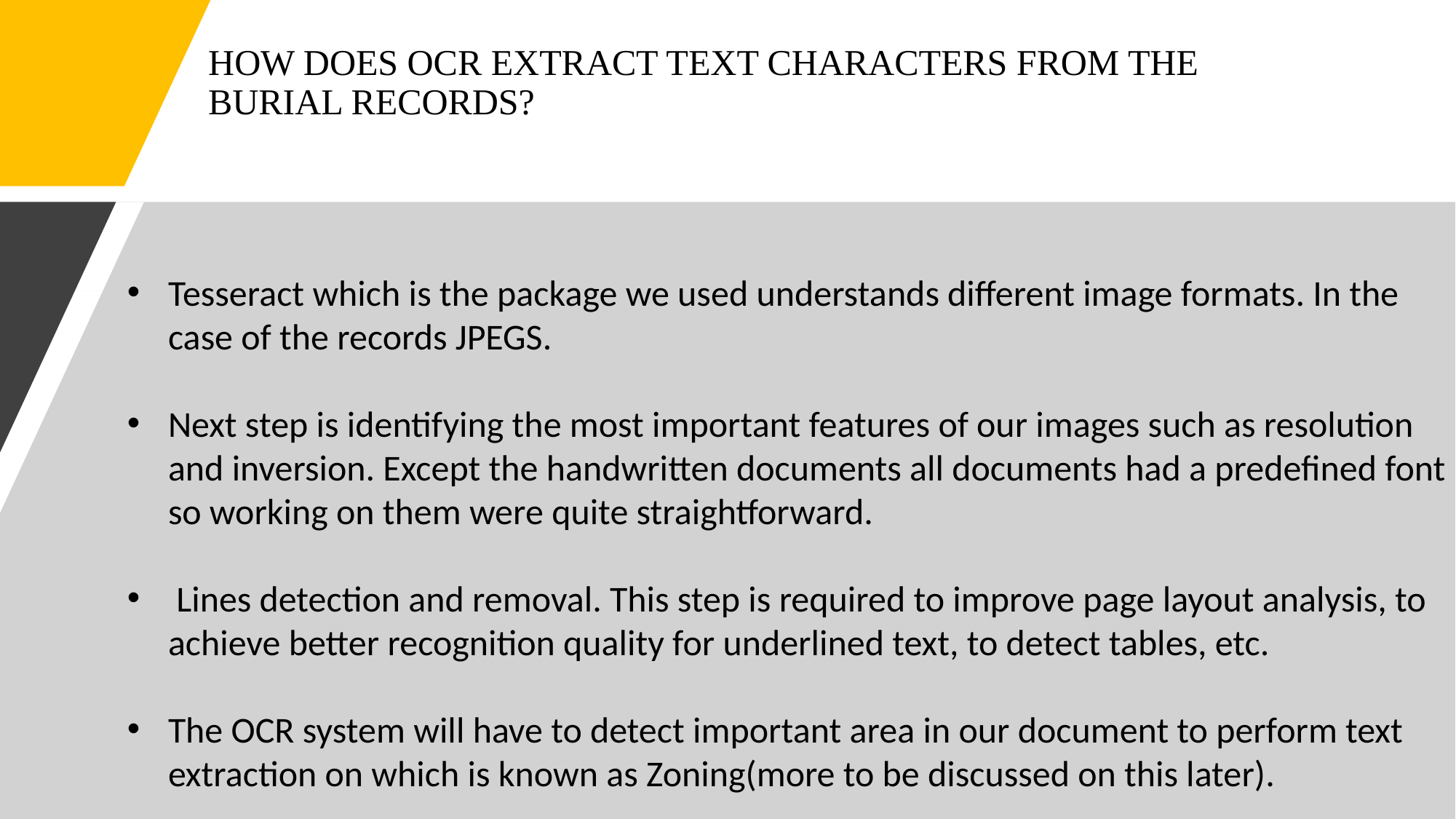

# HOW DOES OCR EXTRACT TEXT CHARACTERS FROM THE BURIAL RECORDS?

Tesseract which is the package we used understands different image formats. In the case of the records JPEGS.

Next step is identifying the most important features of our images such as resolution and inversion. Except the handwritten documents all documents had a predefined font so working on them were quite straightforward.

 Lines detection and removal. This step is required to improve page layout analysis, to achieve better recognition quality for underlined text, to detect tables, etc.

The OCR system will have to detect important area in our document to perform text extraction on which is known as Zoning(more to be discussed on this later).